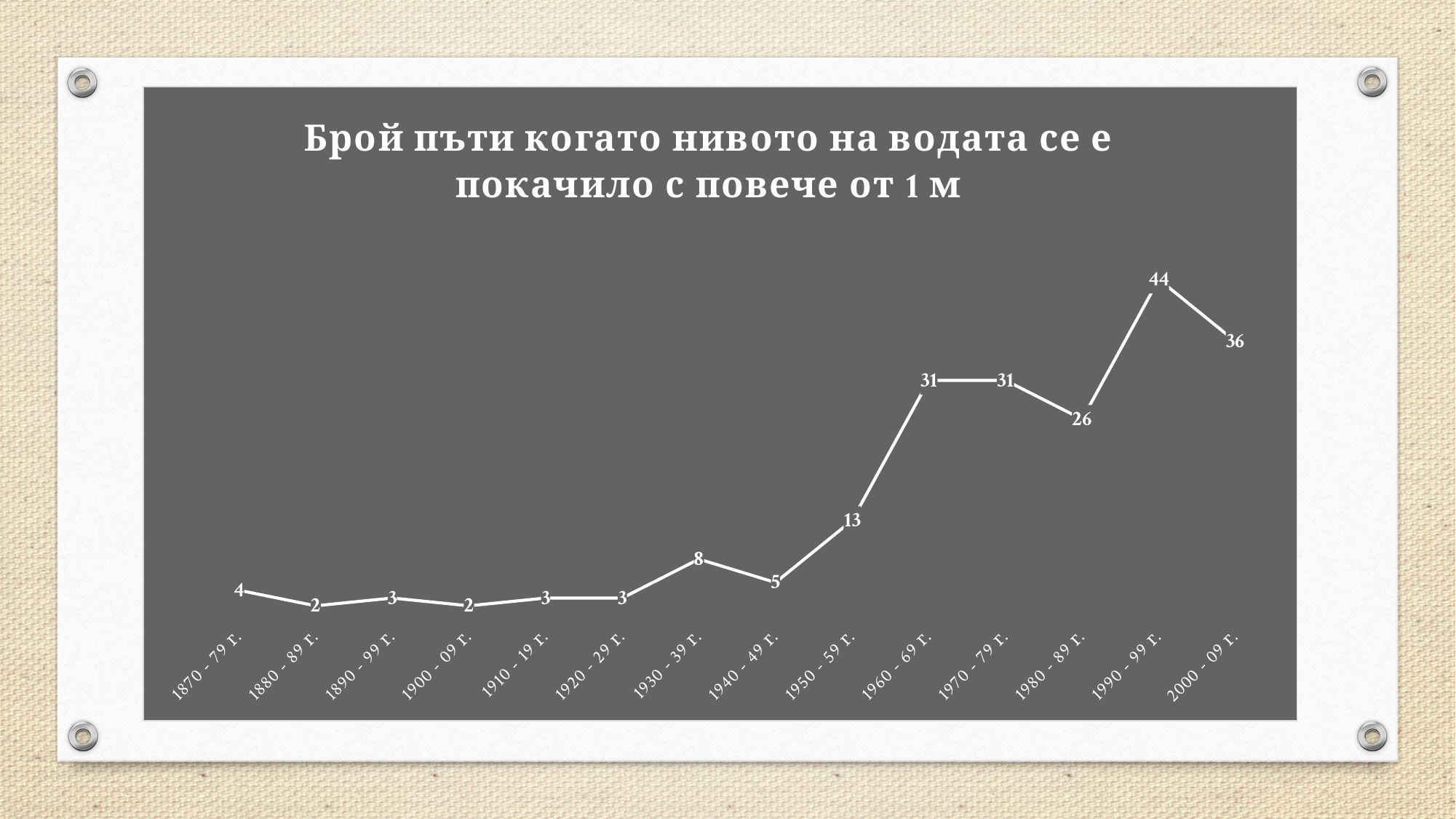

### Chart:

| Category | Брой пъти когато нивото на водата се е покачило с повече от 1 м |
|---|---|
| 1870 - 79 г. | 4.0 |
| 1880 - 89 г. | 2.0 |
| 1890 - 99 г. | 3.0 |
| 1900 - 09 г. | 2.0 |
| 1910 - 19 г. | 3.0 |
| 1920 - 29 г. | 3.0 |
| 1930 - 39 г. | 8.0 |
| 1940 - 49 г. | 5.0 |
| 1950 - 59 г. | 13.0 |
| 1960 - 69 г. | 31.0 |
| 1970 - 79 г. | 31.0 |
| 1980 - 89 г. | 26.0 |
| 1990 - 99 г. | 44.0 |
| 2000 - 09 г. | 36.0 |